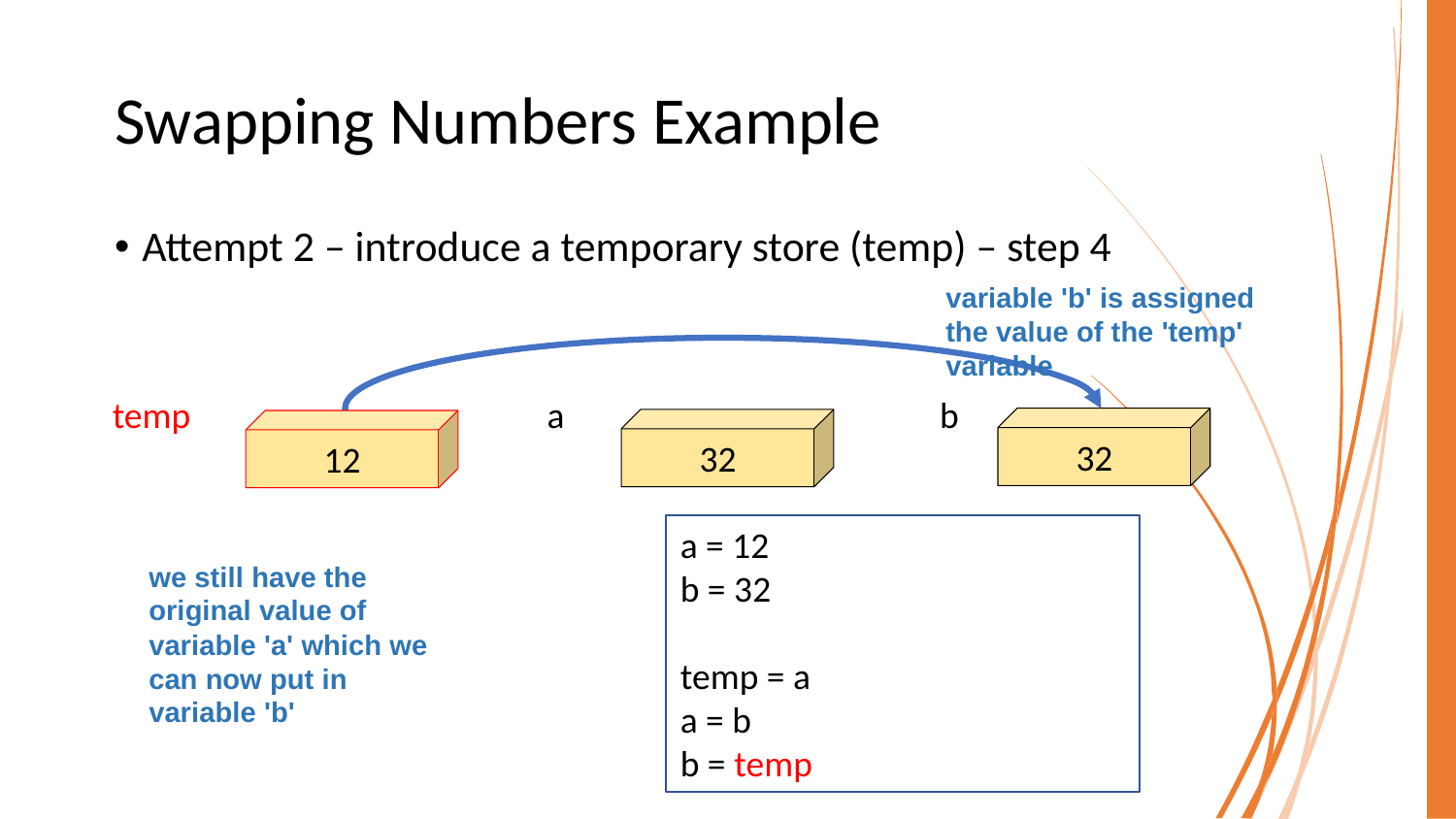

# Swapping Numbers Example
Attempt 2 – introduce a temporary store (temp) – step 4

variable 'b' is assigned the value of the 'temp' variable

a
b
temp
32
32
12
a = 12
b = 32

temp = a
a = b
b = temp
we still have the original value of variable 'a' which we can now put in variable 'b'